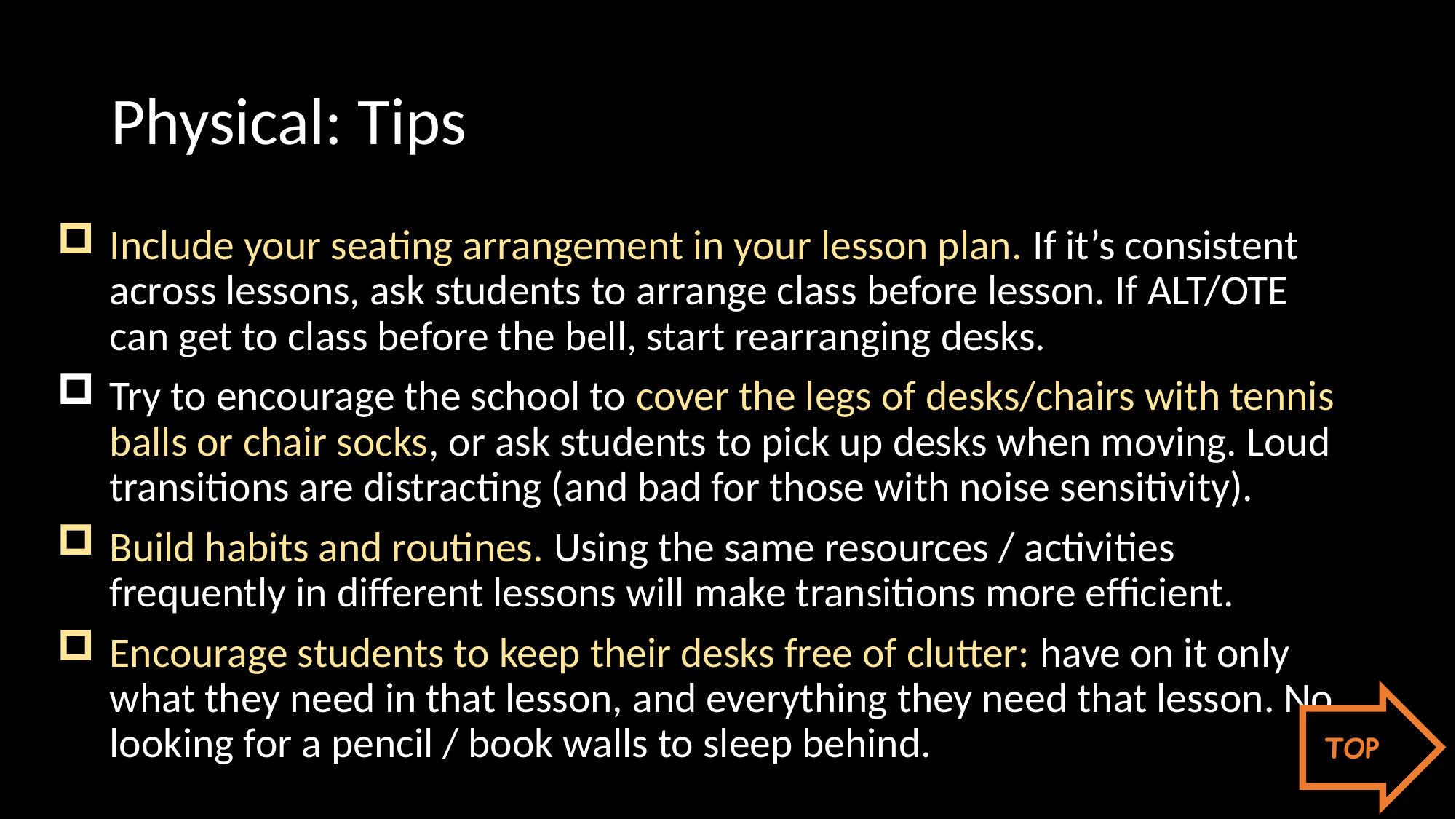

# Physical: Tips
Include your seating arrangement in your lesson plan. If it’s consistent across lessons, ask students to arrange class before lesson. If ALT/OTE can get to class before the bell, start rearranging desks.
Try to encourage the school to cover the legs of desks/chairs with tennis balls or chair socks, or ask students to pick up desks when moving. Loud transitions are distracting (and bad for those with noise sensitivity).
Build habits and routines. Using the same resources / activities frequently in different lessons will make transitions more efficient.
Encourage students to keep their desks free of clutter: have on it only what they need in that lesson, and everything they need that lesson. No looking for a pencil / book walls to sleep behind.

TOP